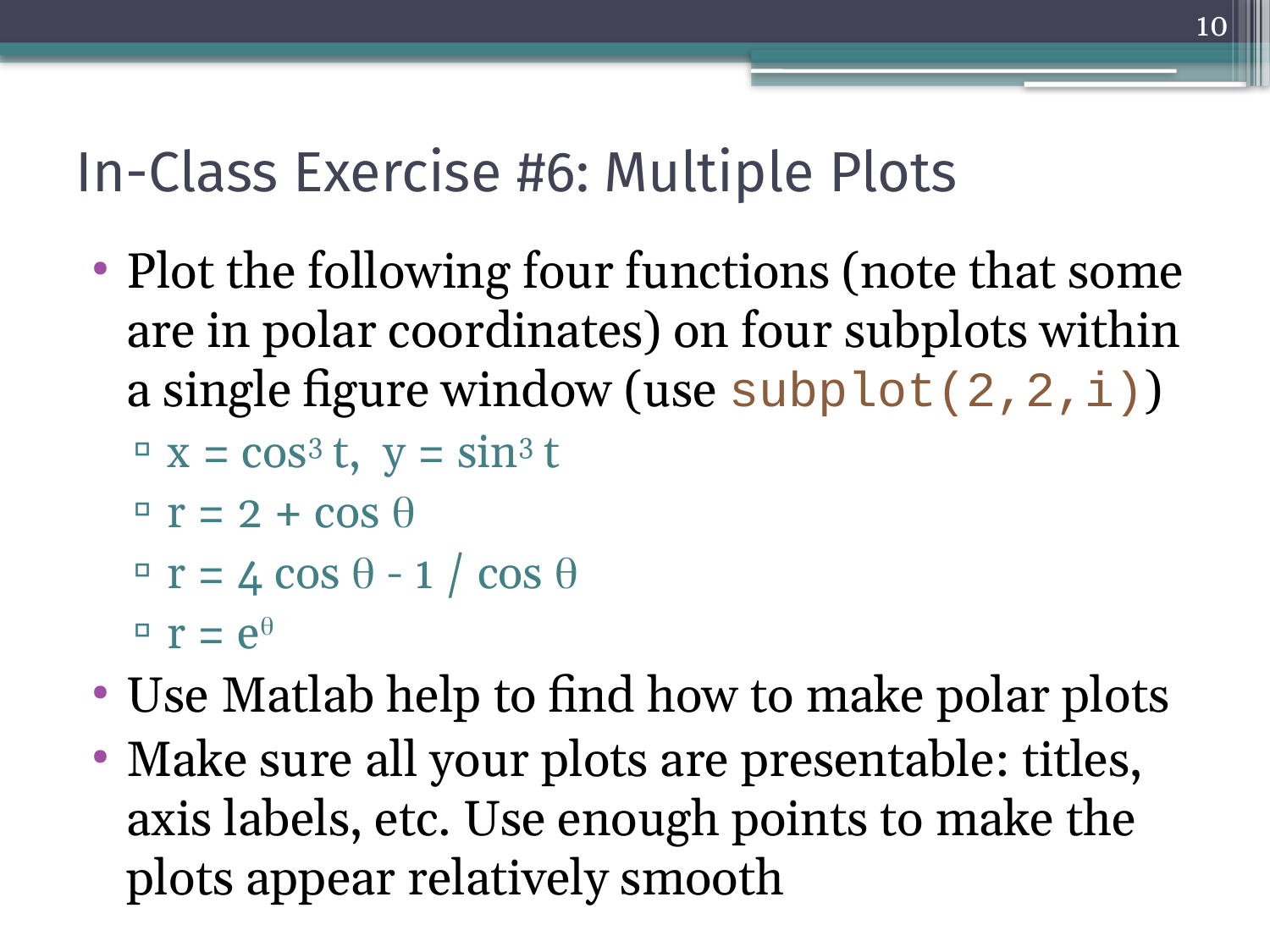

10
# In-Class Exercise #6: Multiple Plots
Plot the following four functions (note that some are in polar coordinates) on four subplots within a single figure window (use subplot(2,2,i))
x = cos3 t,  y = sin3 t
r = 2 + cos θ
r = 4 cos θ - 1 / cos θ
r = eθ
Use Matlab help to find how to make polar plots
Make sure all your plots are presentable: titles, axis labels, etc. Use enough points to make the plots appear relatively smooth